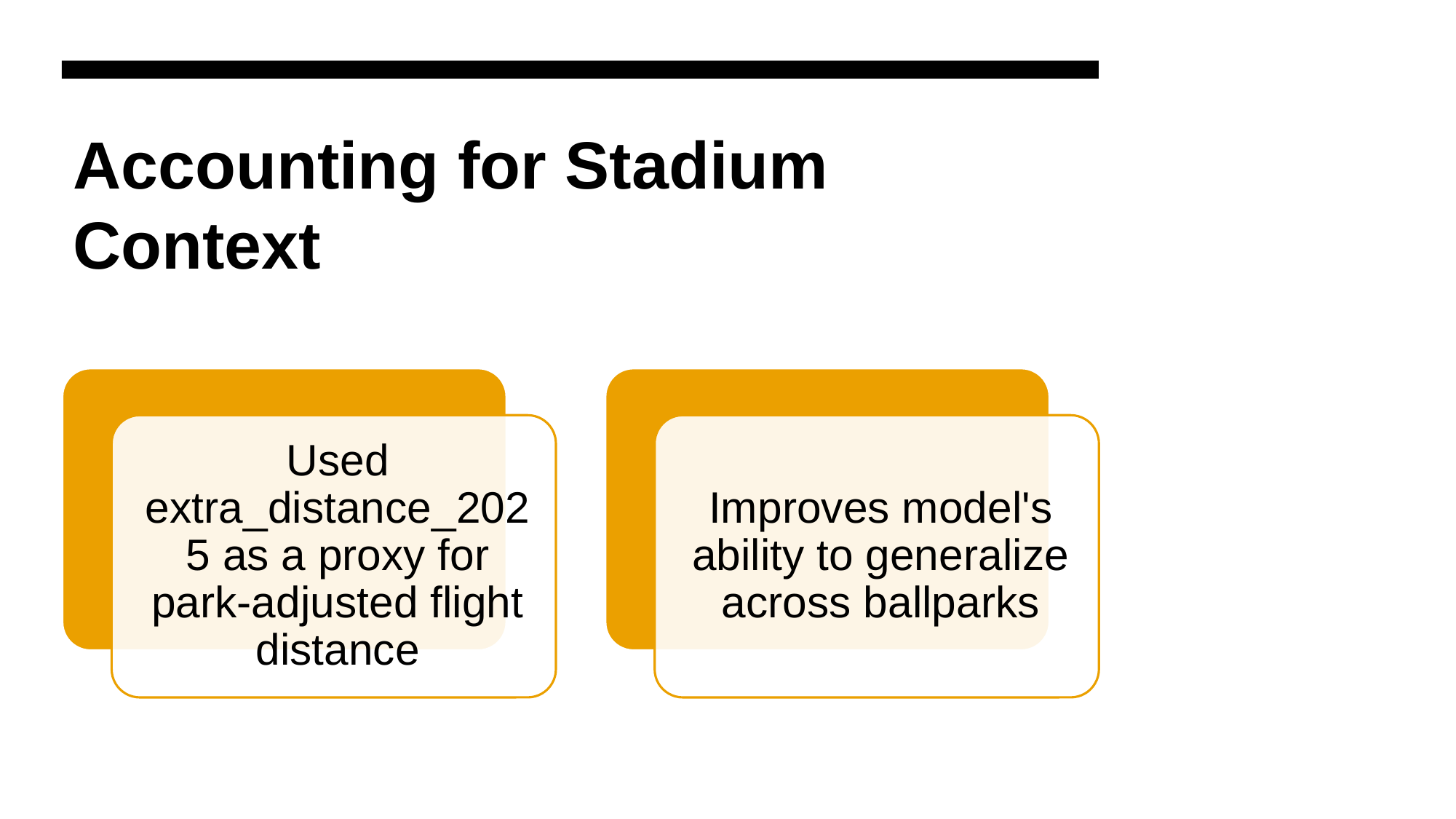

# Accounting for Stadium Context
Used extra_distance_2025 as a proxy for park-adjusted flight distance
Improves model's ability to generalize across ballparks